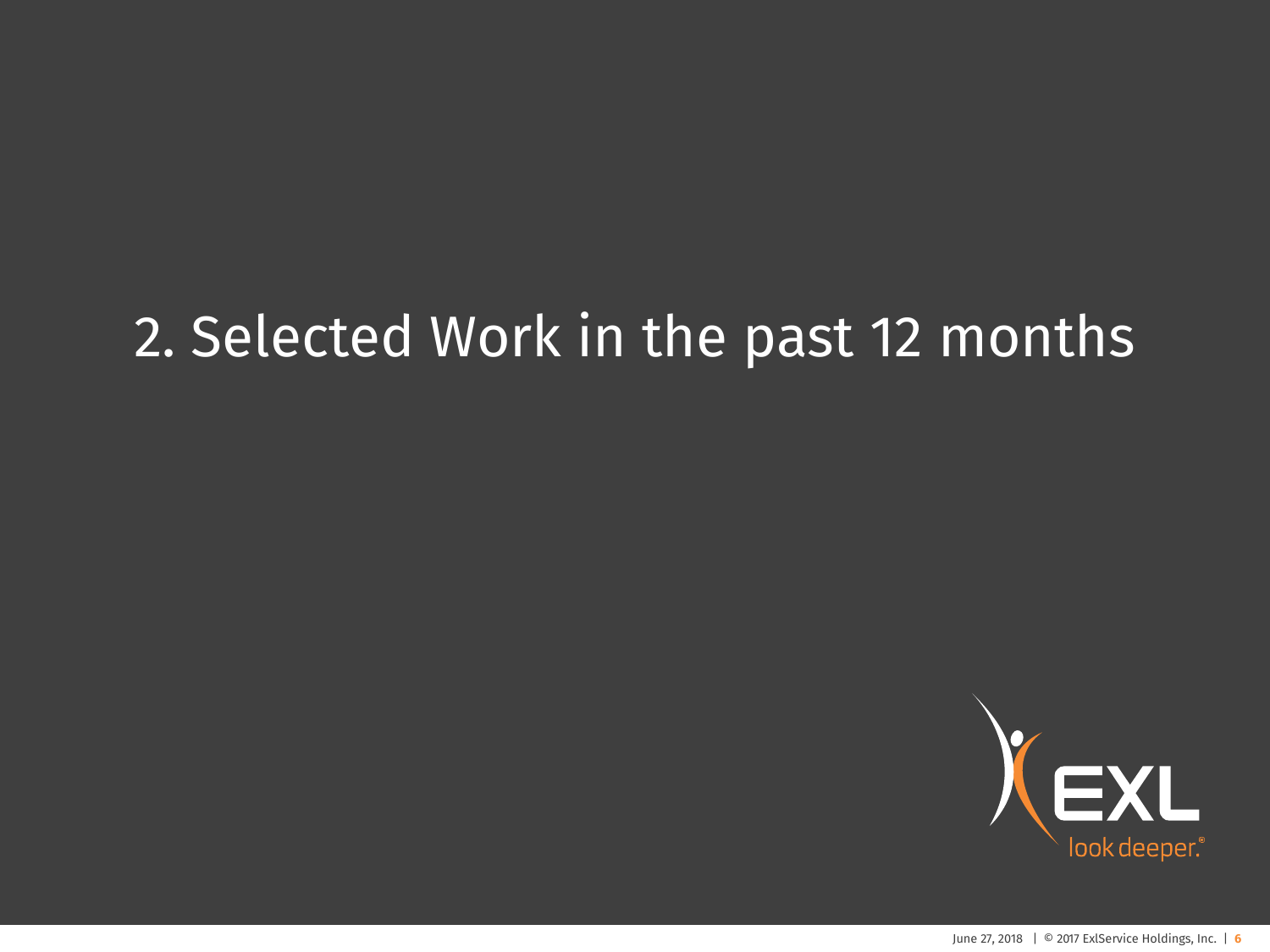

# 2. Selected Work in the past 12 months